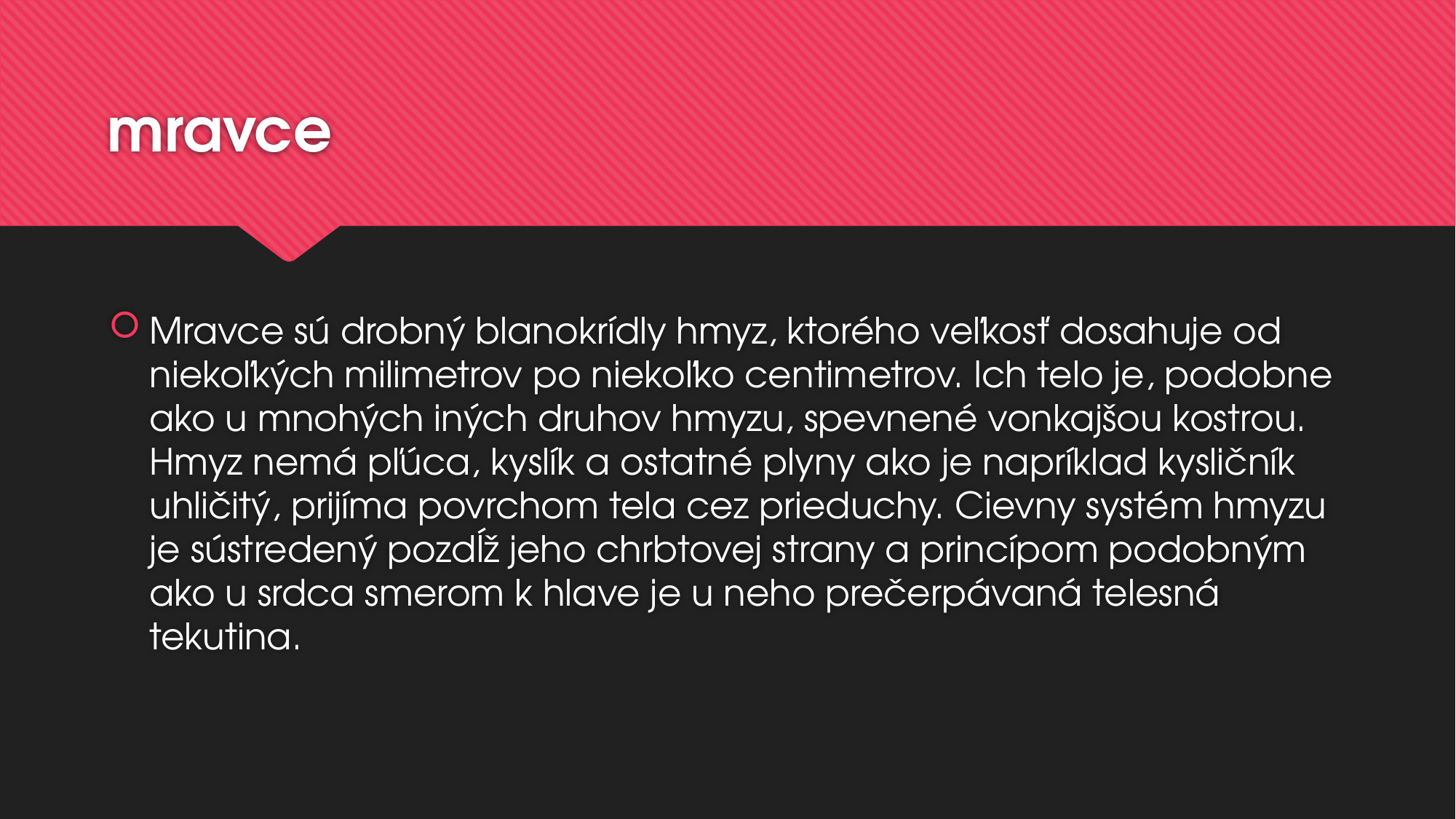

# mravce
Mravce sú drobný blanokrídly hmyz, ktorého veľkosť dosahuje od niekoľkých milimetrov po niekoľko centimetrov. Ich telo je, podobne ako u mnohých iných druhov hmyzu, spevnené vonkajšou kostrou. Hmyz nemá pľúca, kyslík a ostatné plyny ako je napríklad kysličník uhličitý, prijíma povrchom tela cez prieduchy. Cievny systém hmyzu je sústredený pozdĺž jeho chrbtovej strany a princípom podobným ako u srdca smerom k hlave je u neho prečerpávaná telesná tekutina.